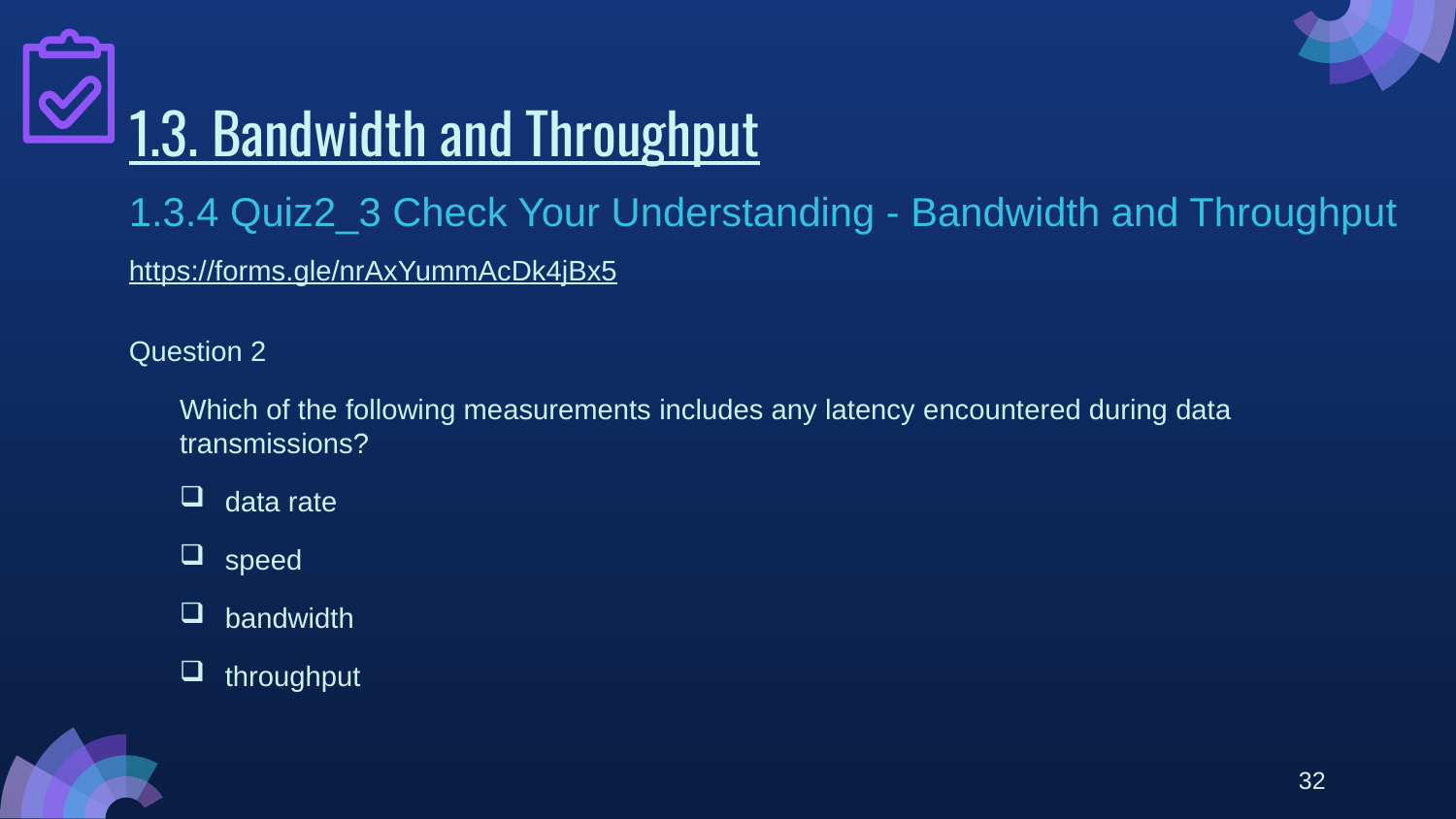

# 1.3. Bandwidth and Throughput
1.3.4 Quiz2_3 Check Your Understanding - Bandwidth and Throughput
https://forms.gle/nrAxYummAcDk4jBx5

Question 2
Which of the following measurements includes any latency encountered during data transmissions?
data rate
speed
bandwidth
throughput
32